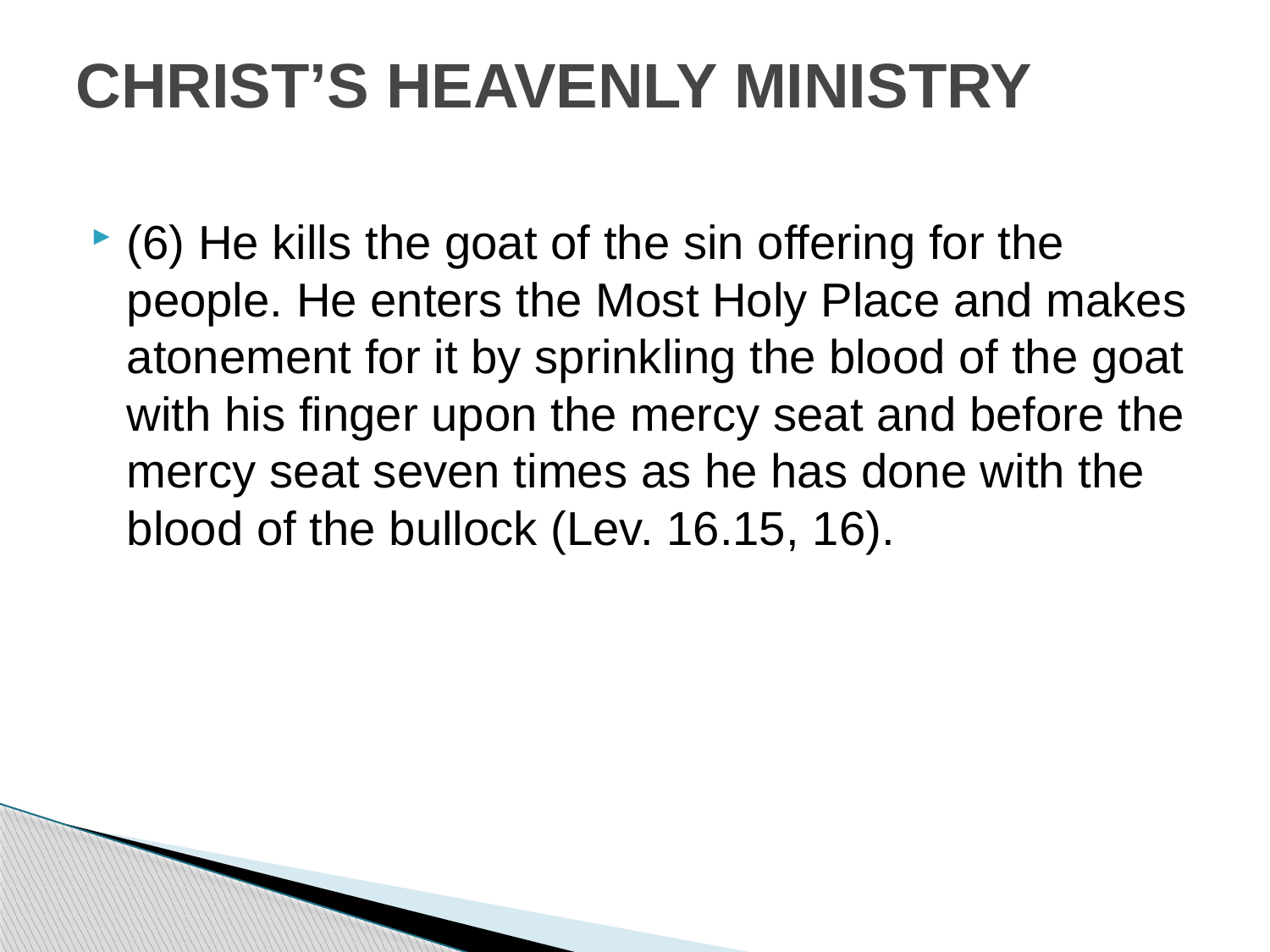

# CHRIST’S HEAVENLY MINISTRY
(6) He kills the goat of the sin offering for the people. He enters the Most Holy Place and makes atonement for it by sprinkling the blood of the goat with his finger upon the mercy seat and before the mercy seat seven times as he has done with the blood of the bullock (Lev. 16.15, 16).